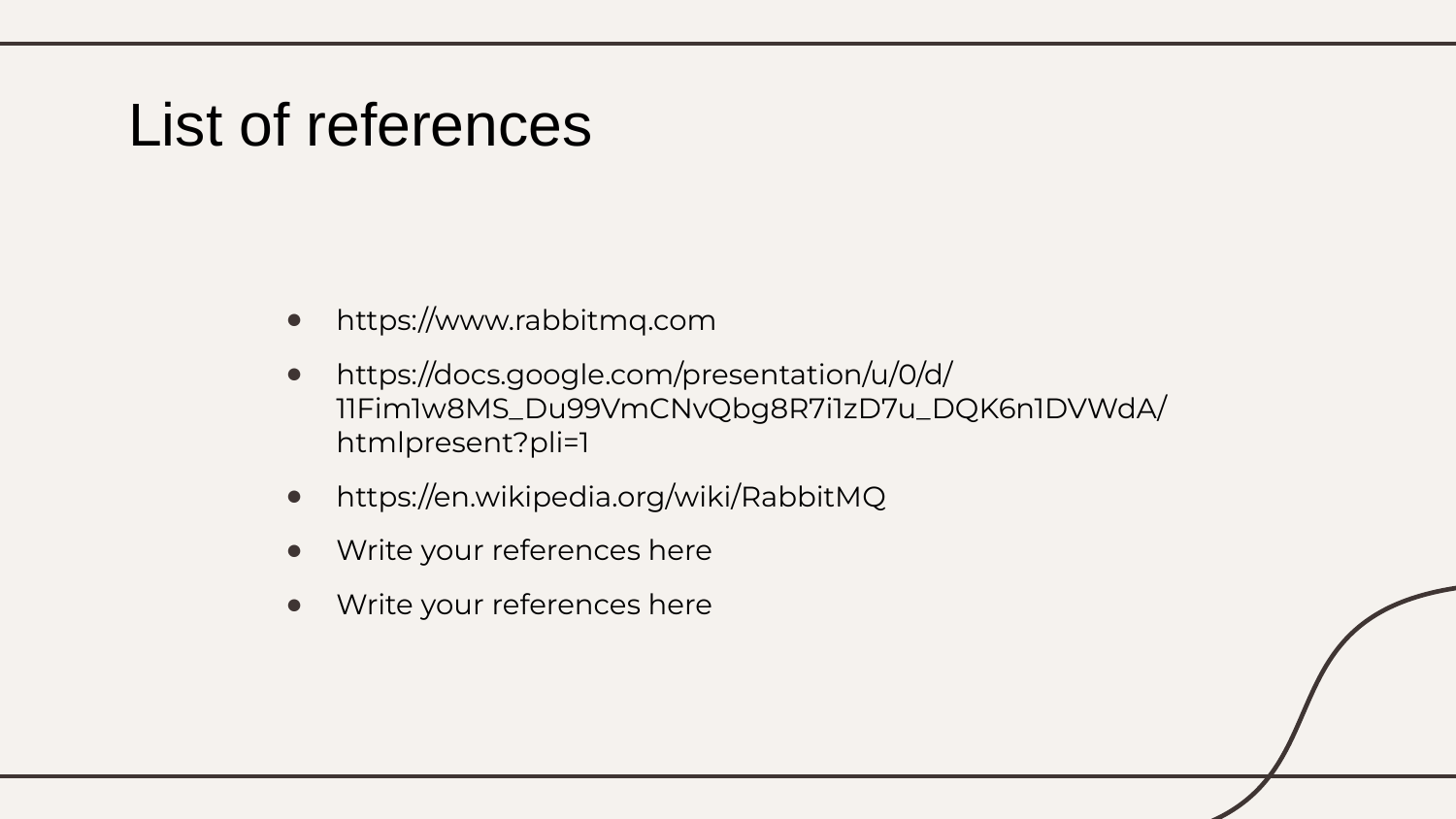

# List of references
https://www.rabbitmq.com
https://docs.google.com/presentation/u/0/d/11Fim1w8MS_Du99VmCNvQbg8R7i1zD7u_DQK6n1DVWdA/htmlpresent?pli=1
https://en.wikipedia.org/wiki/RabbitMQ
Write your references here
Write your references here